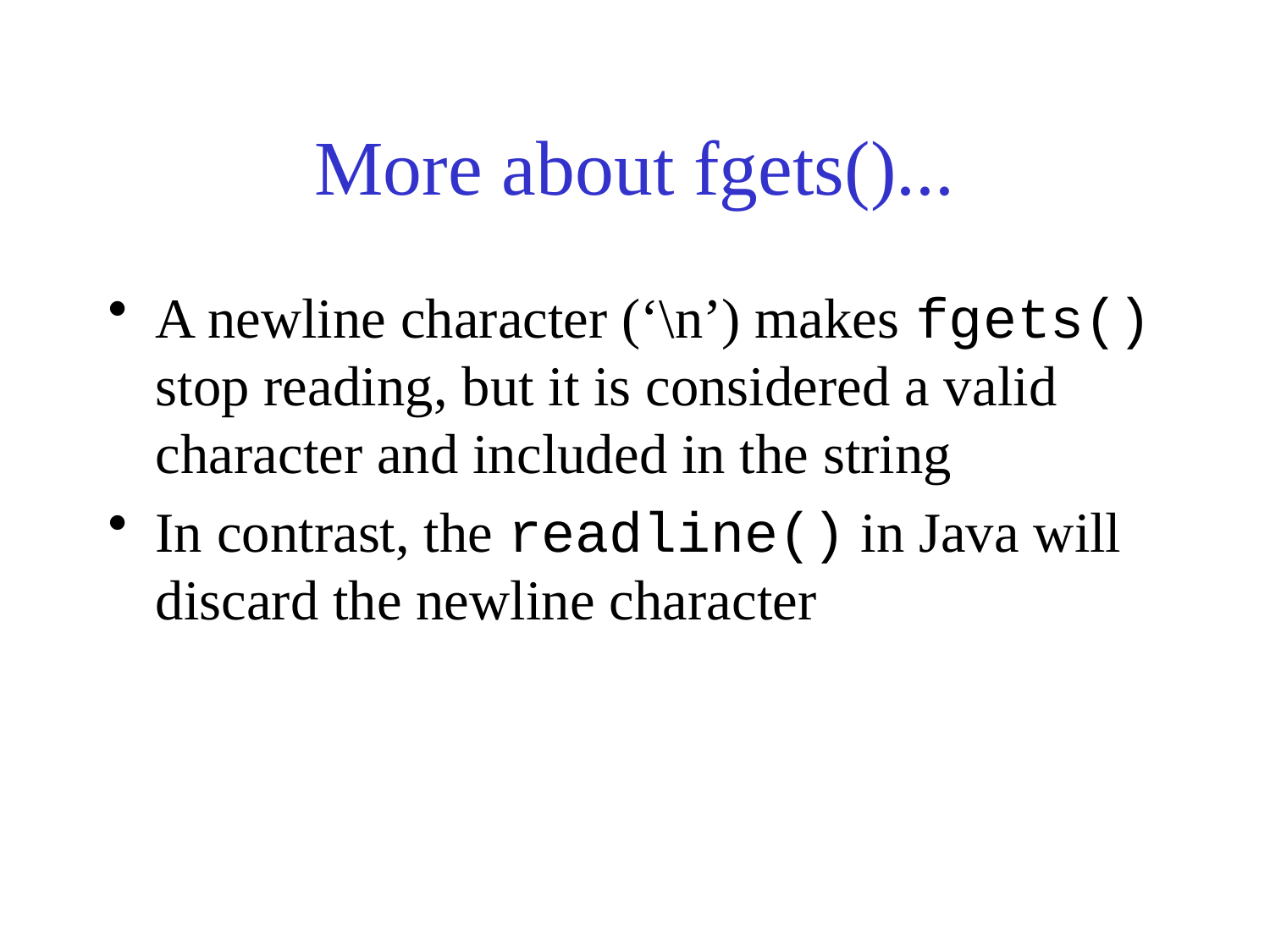

# More about fgets()...
A newline character (‘\n’) makes fgets() stop reading, but it is considered a valid character and included in the string
In contrast, the readline() in Java will discard the newline character